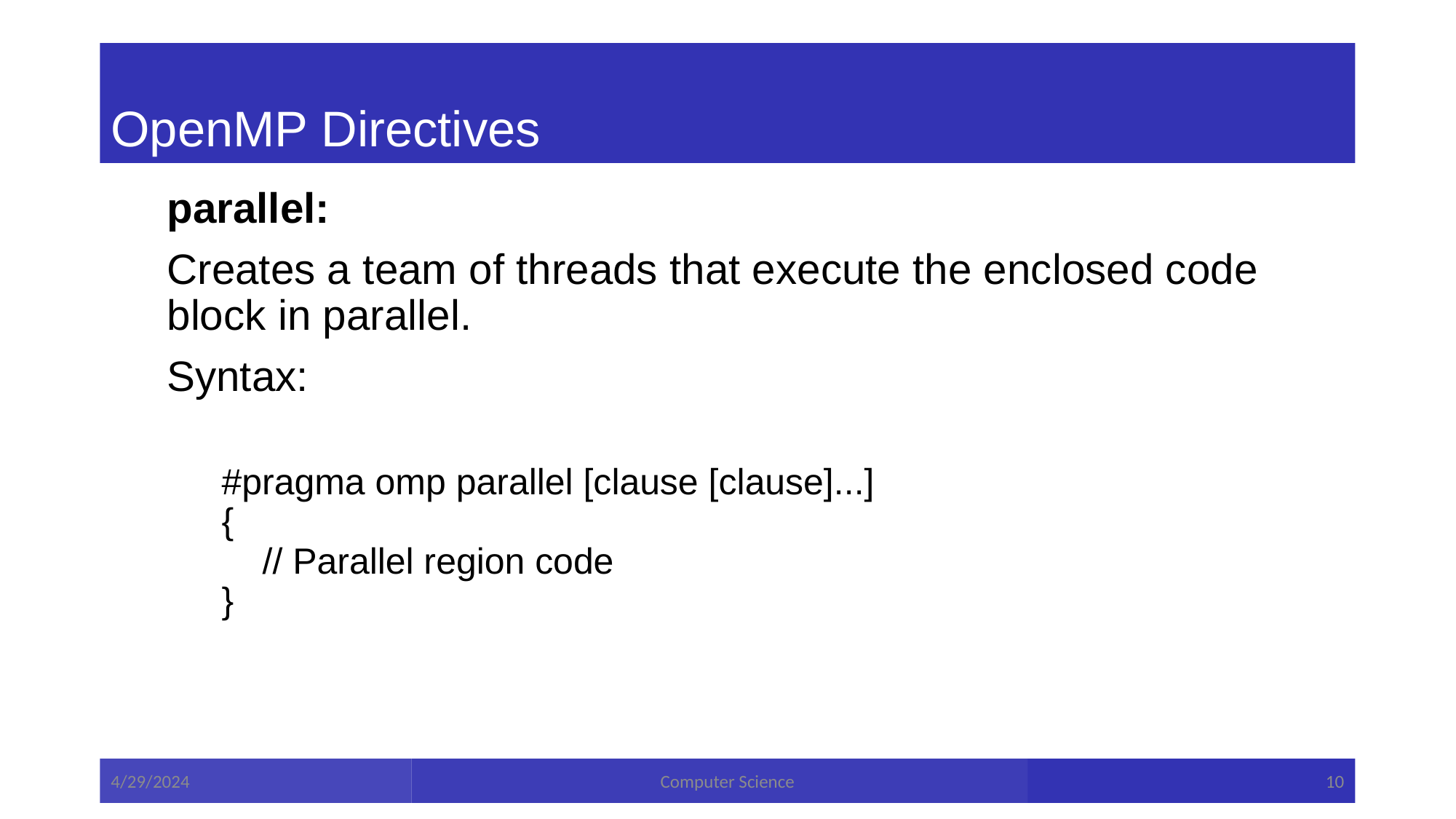

# OpenMP Directives
parallel:
Creates a team of threads that execute the enclosed code block in parallel.
Syntax:

#pragma omp parallel [clause [clause]...]
{
    // Parallel region code
}

4/29/2024
Computer Science
10